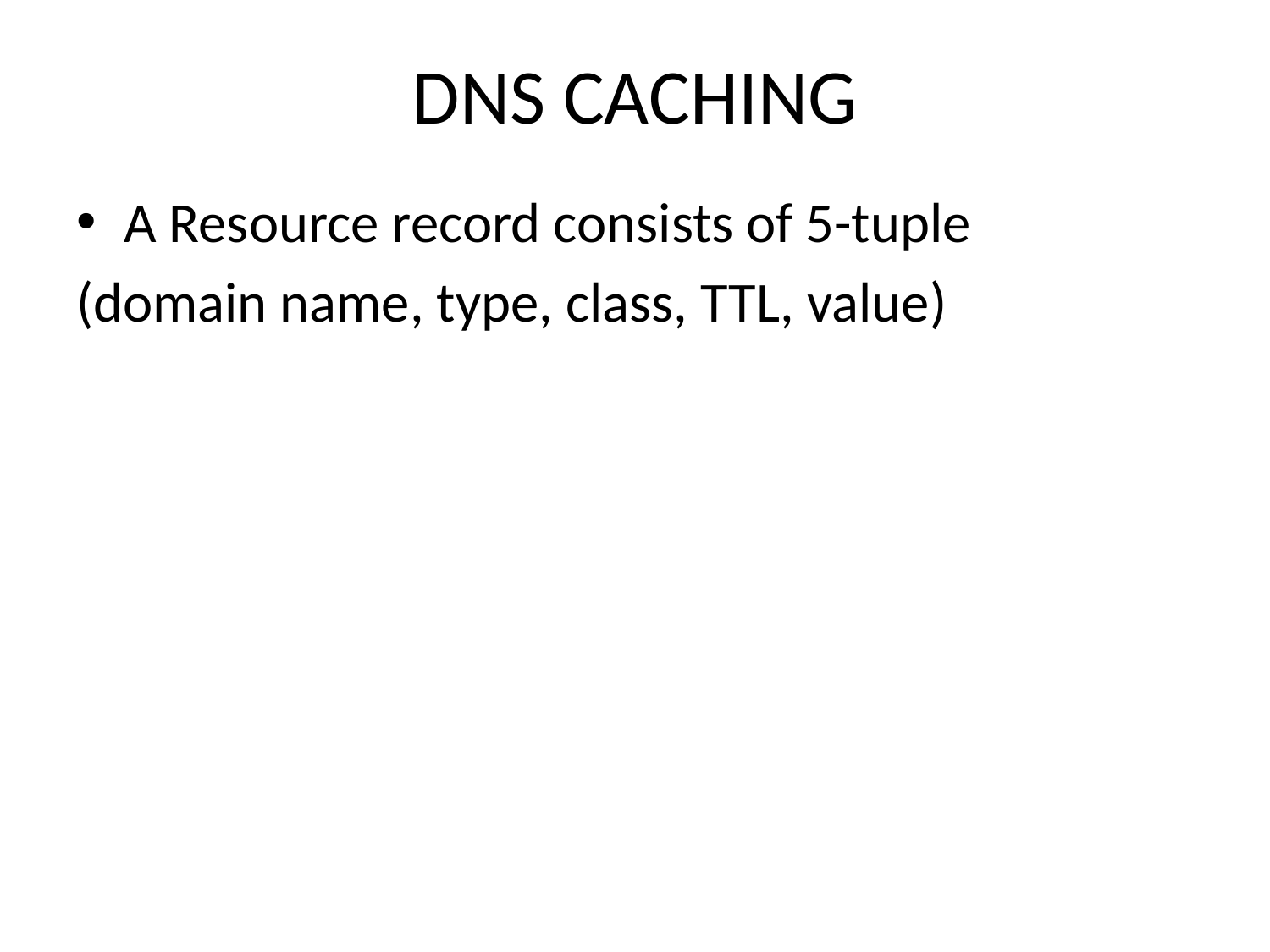

# DNS CACHING
A Resource record consists of 5-tuple
(domain name, type, class, TTL, value)